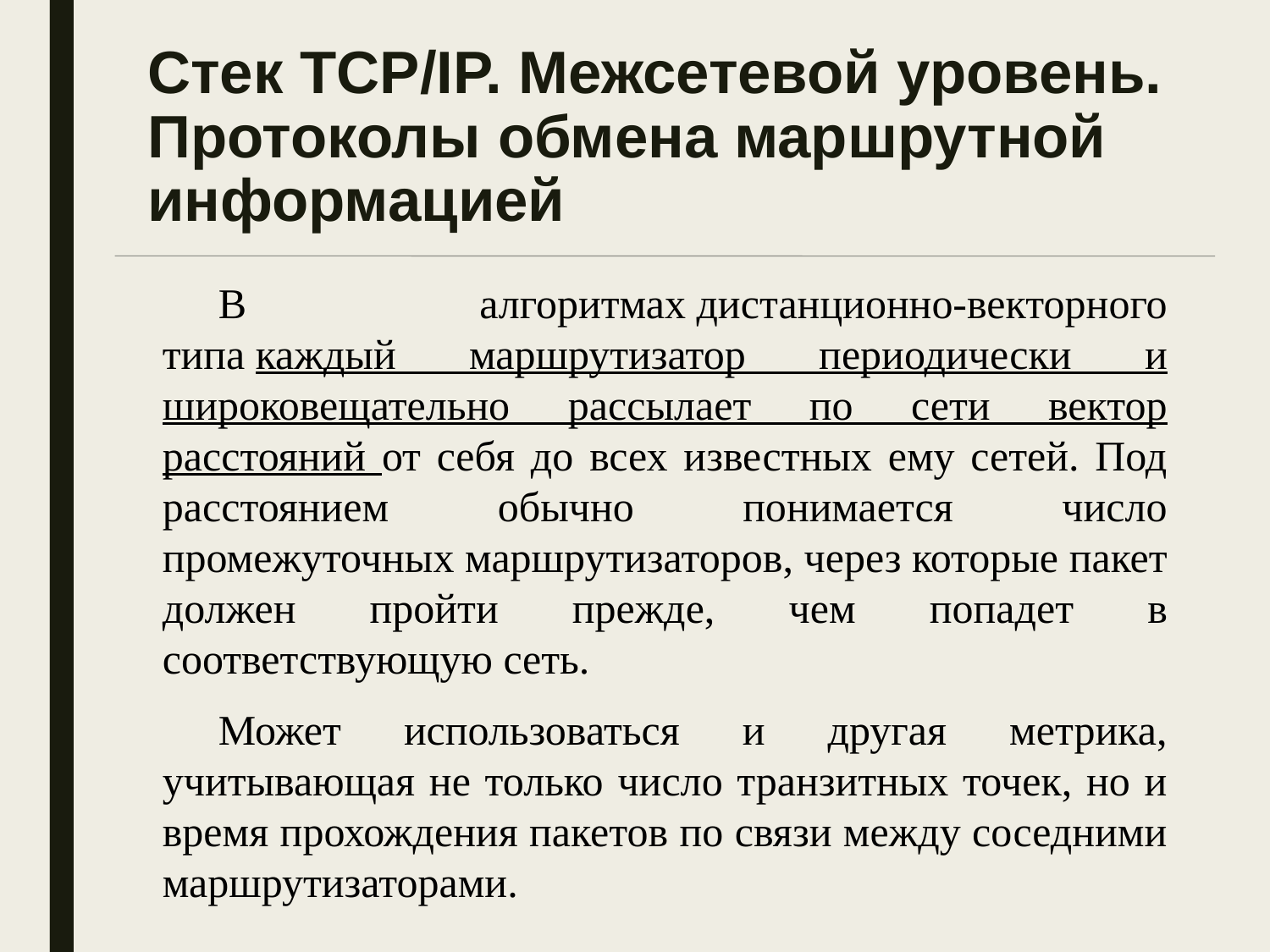

# Стек TCP/IP. Межсетевой уровень. Протоколы обмена маршрутной информацией
В алгоритмах дистанционно-векторного типа каждый маршрутизатор периодически и широковещательно рассылает по сети вектор расстояний от себя до всех известных ему сетей. Под расстоянием обычно понимается число промежуточных маршрутизаторов, через которые пакет должен пройти прежде, чем попадет в соответствующую сеть.
Может использоваться и другая метрика, учитывающая не только число транзитных точек, но и время прохождения пакетов по связи между соседними маршрутизаторами.